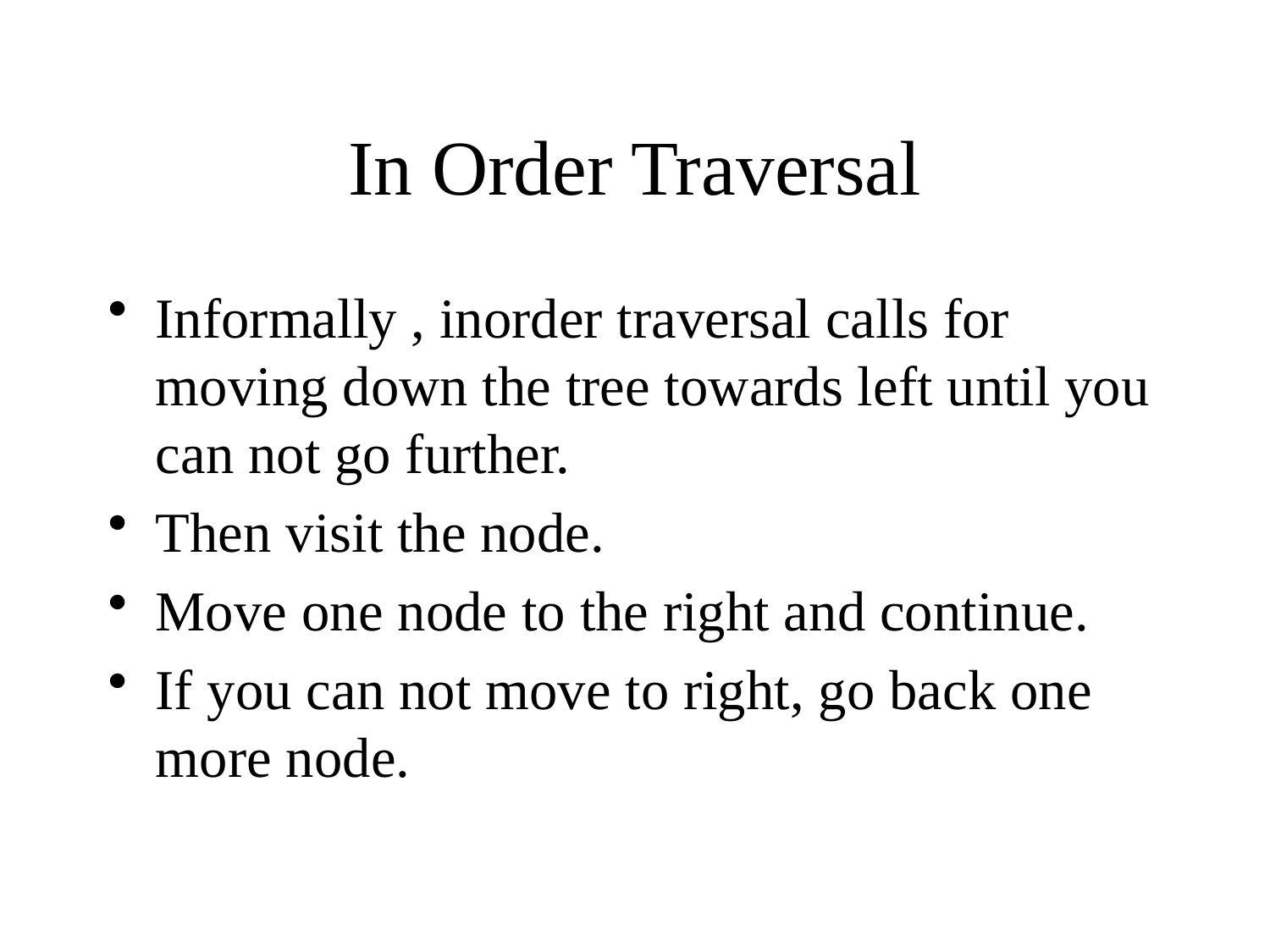

# In Order Traversal
Informally , inorder traversal calls for moving down the tree towards left until you can not go further.
Then visit the node.
Move one node to the right and continue.
If you can not move to right, go back one more node.